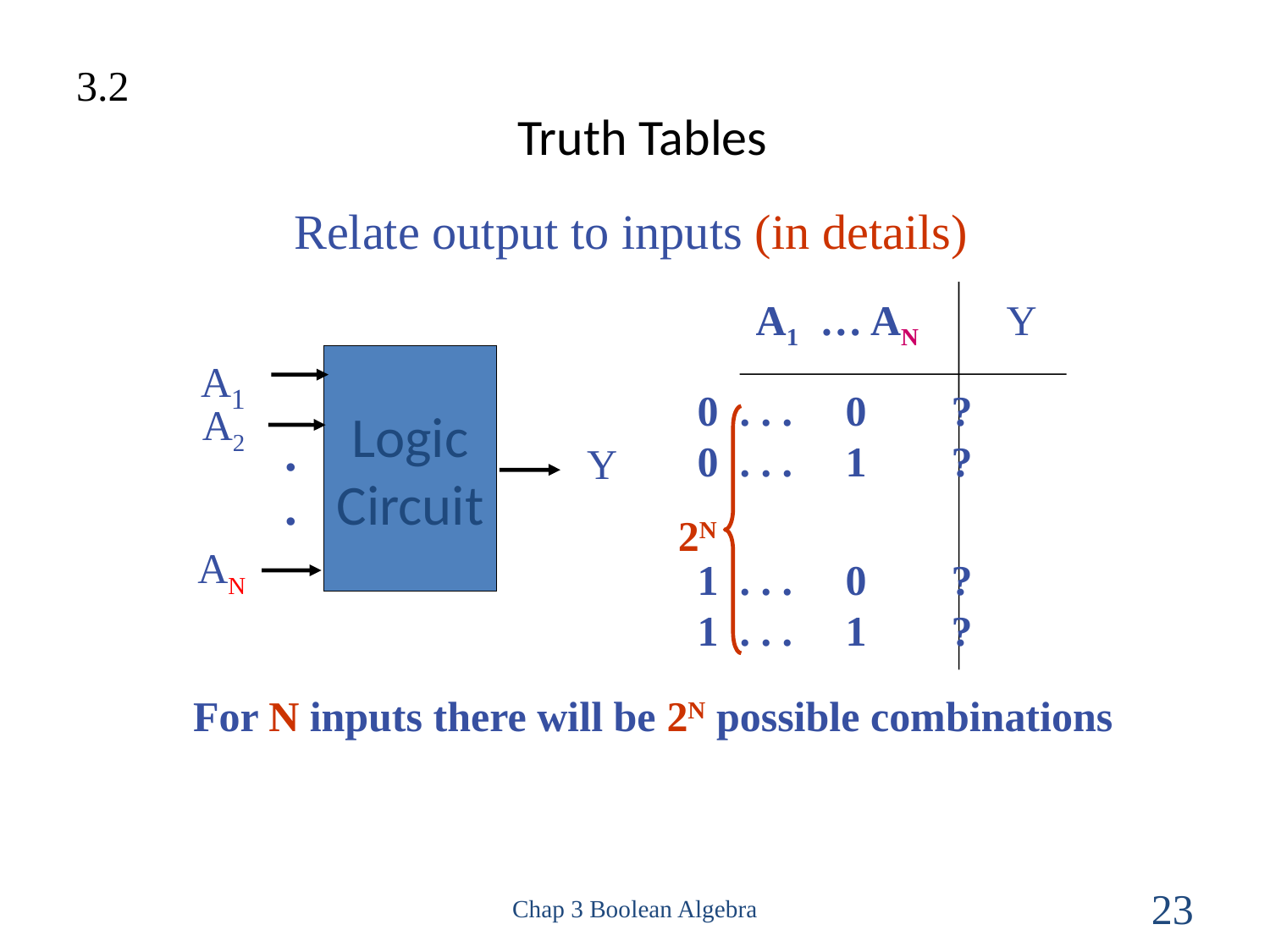

3.2
# Truth Tables
 Relate output to inputs (in details)

A1  … AN
Y

A1
Logic
Circuit

0  . . .     0        ?
0  . . .     1        ?
A2

2N

Y

.
.

AN
1  . . .     0        ?
1  . . .     1        ?

 For N inputs there will be 2N possible combinations
Chap 3 Boolean Algebra
23